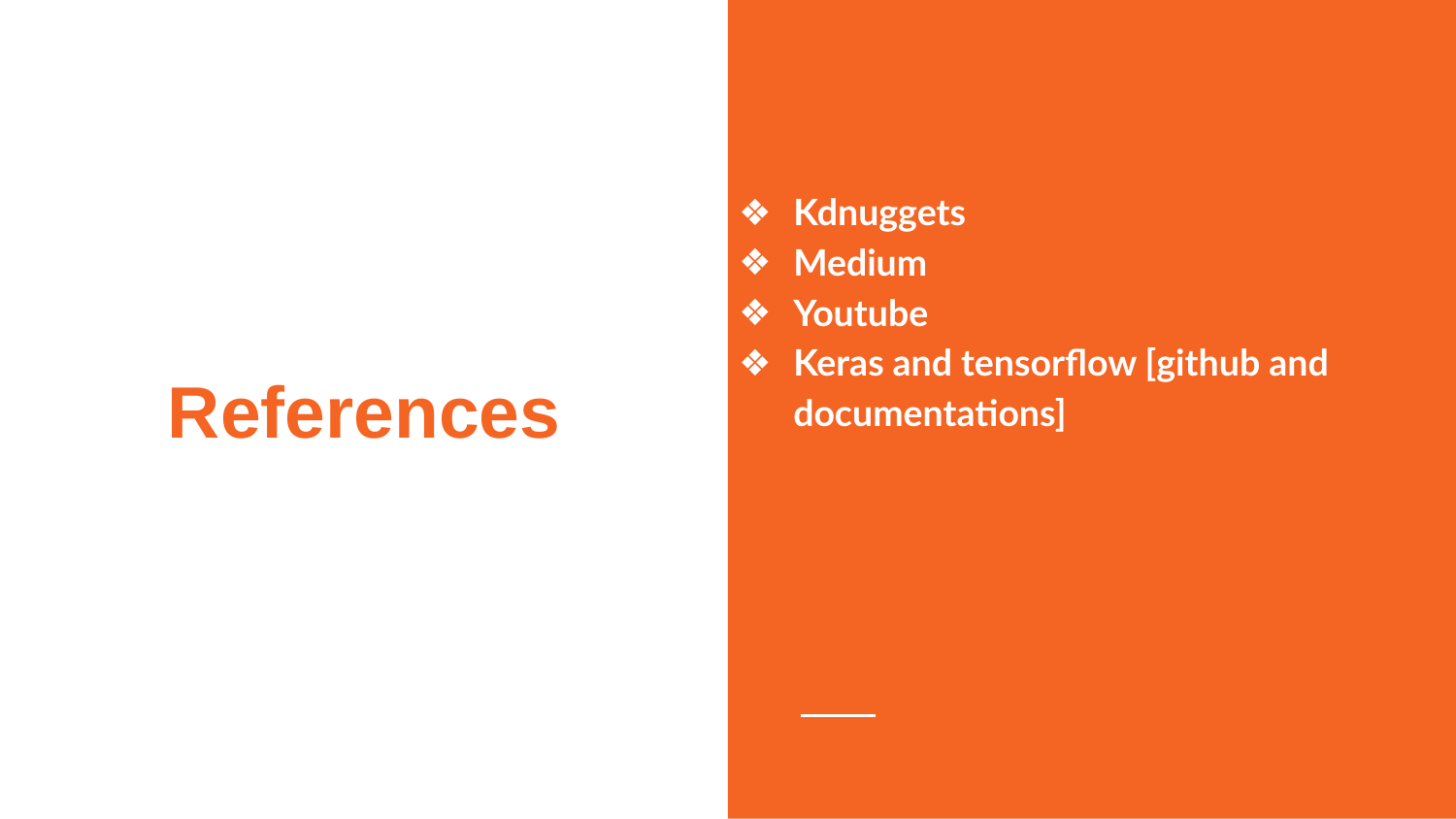

Kdnuggets
Medium
Youtube
Keras and tensorflow [github and documentations]

# References